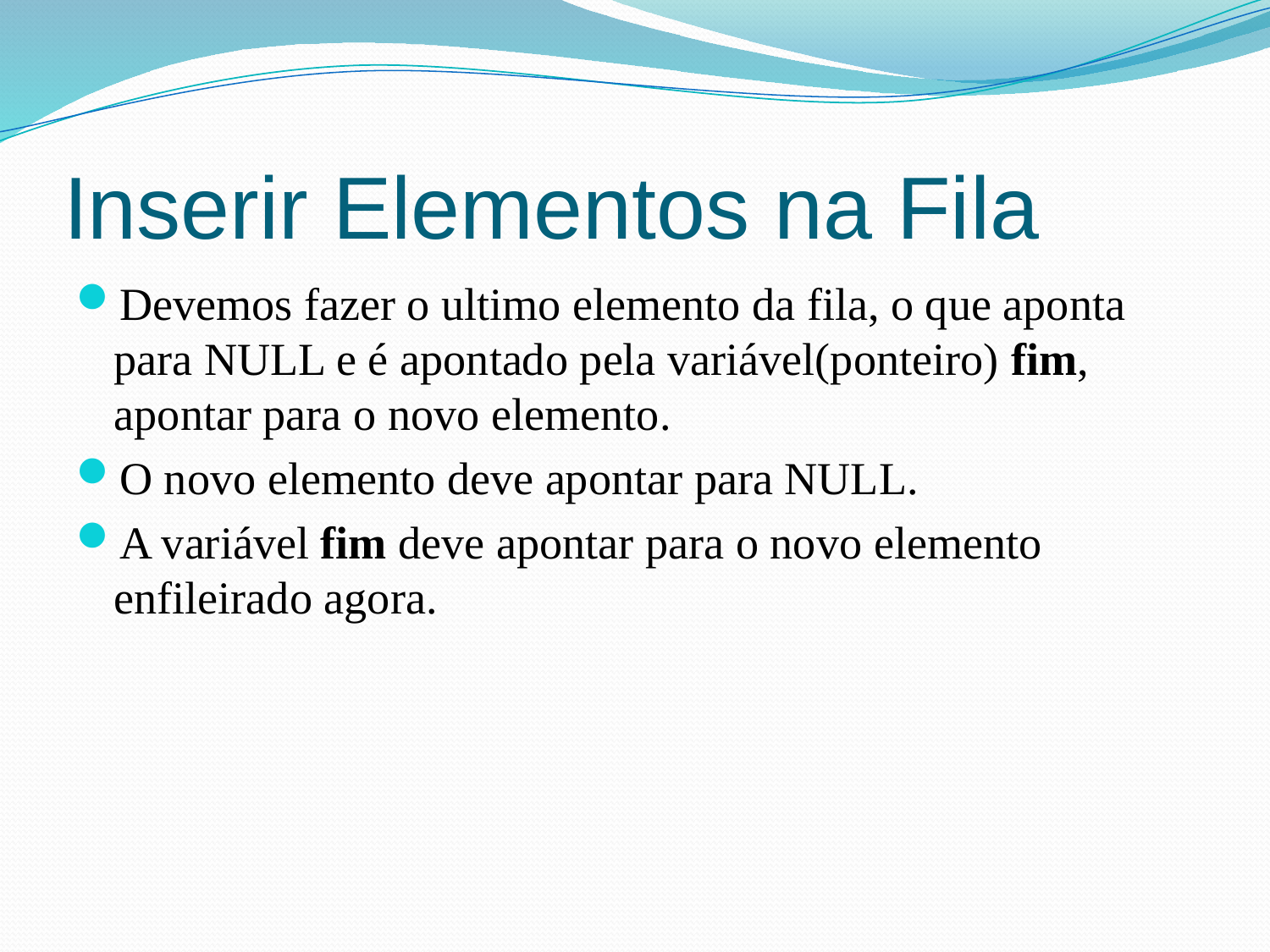

# Inserir Elementos na Fila
Devemos fazer o ultimo elemento da fila, o que aponta para NULL e é apontado pela variável(ponteiro) fim, apontar para o novo elemento.
O novo elemento deve apontar para NULL.
A variável fim deve apontar para o novo elemento enfileirado agora.